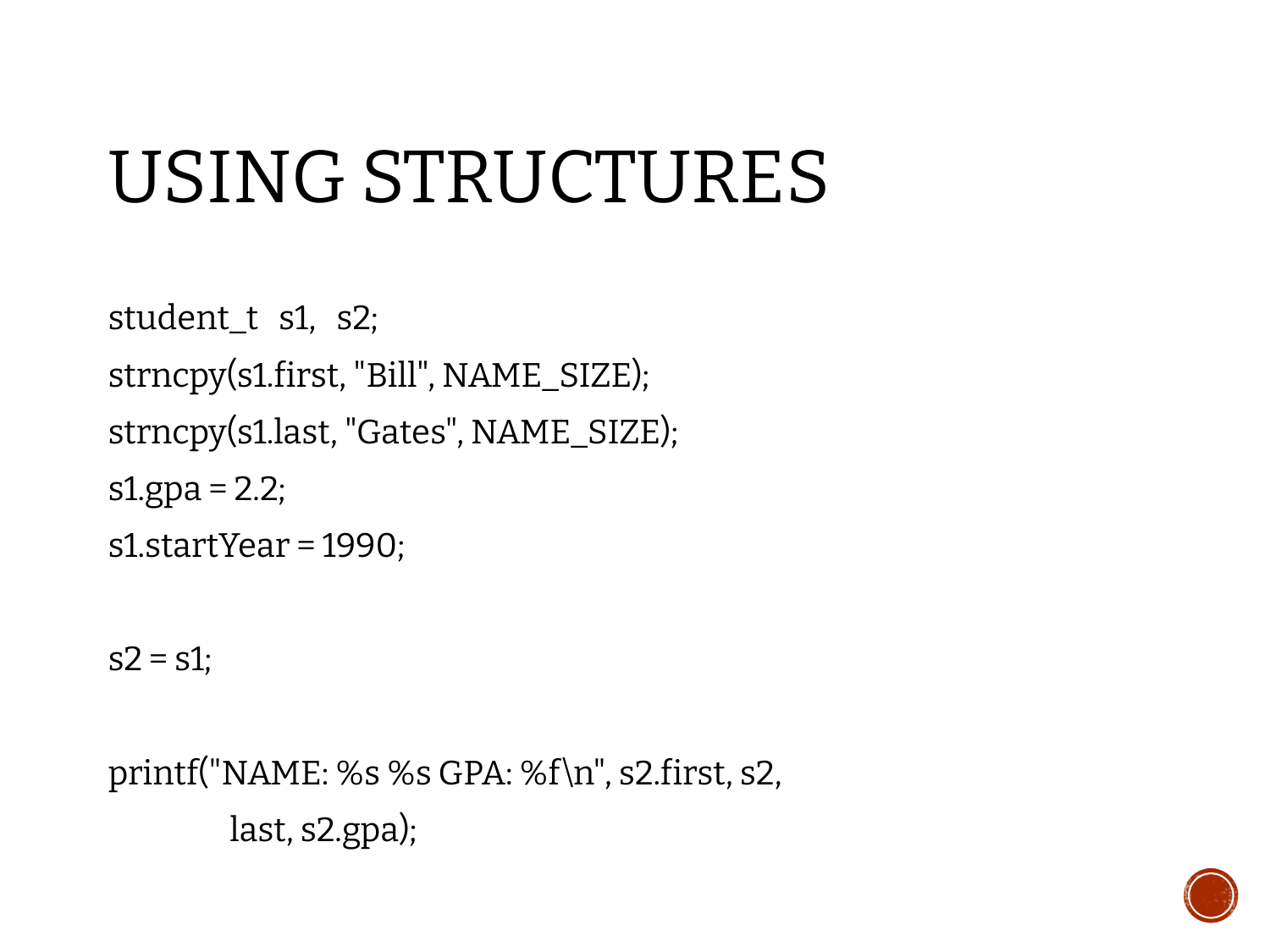

# Using Structures
student_t   s1,   s2;
strncpy(s1.first, "Bill", NAME_SIZE);
strncpy(s1.last, "Gates", NAME_SIZE);
s1.gpa = 2.2;
s1.startYear = 1990;

s2 = s1;

printf("NAME: %s %s GPA: %f\n", s2.first, s2,
	last, s2.gpa);